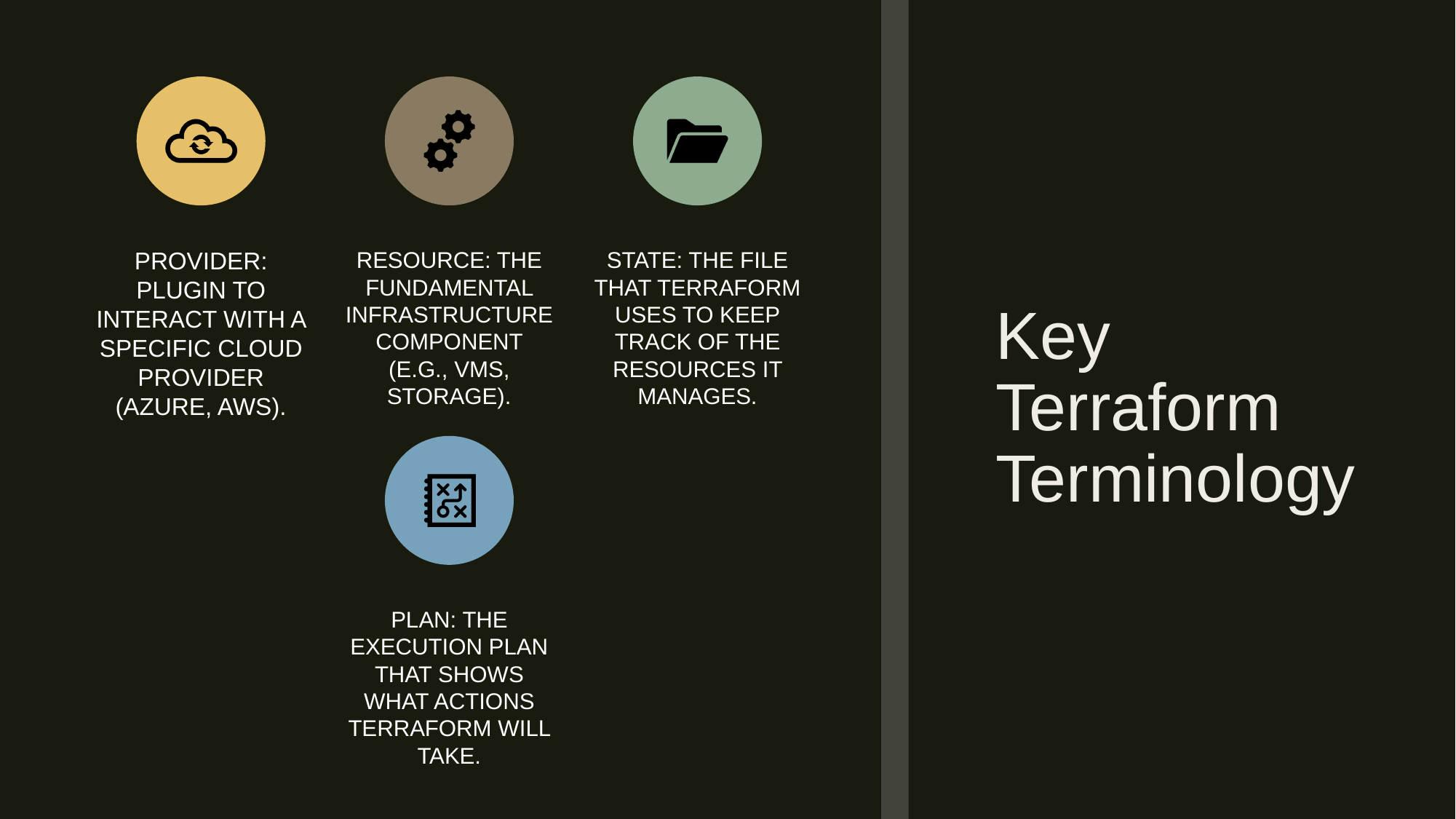

# Key Terraform Terminology
Provider: Plugin to interact with a specific cloud provider (Azure, AWS).
Resource: The fundamental infrastructure component (e.g., VMs, storage).
State: The file that Terraform uses to keep track of the resources it manages.
Plan: The execution plan that shows what actions Terraform will take.